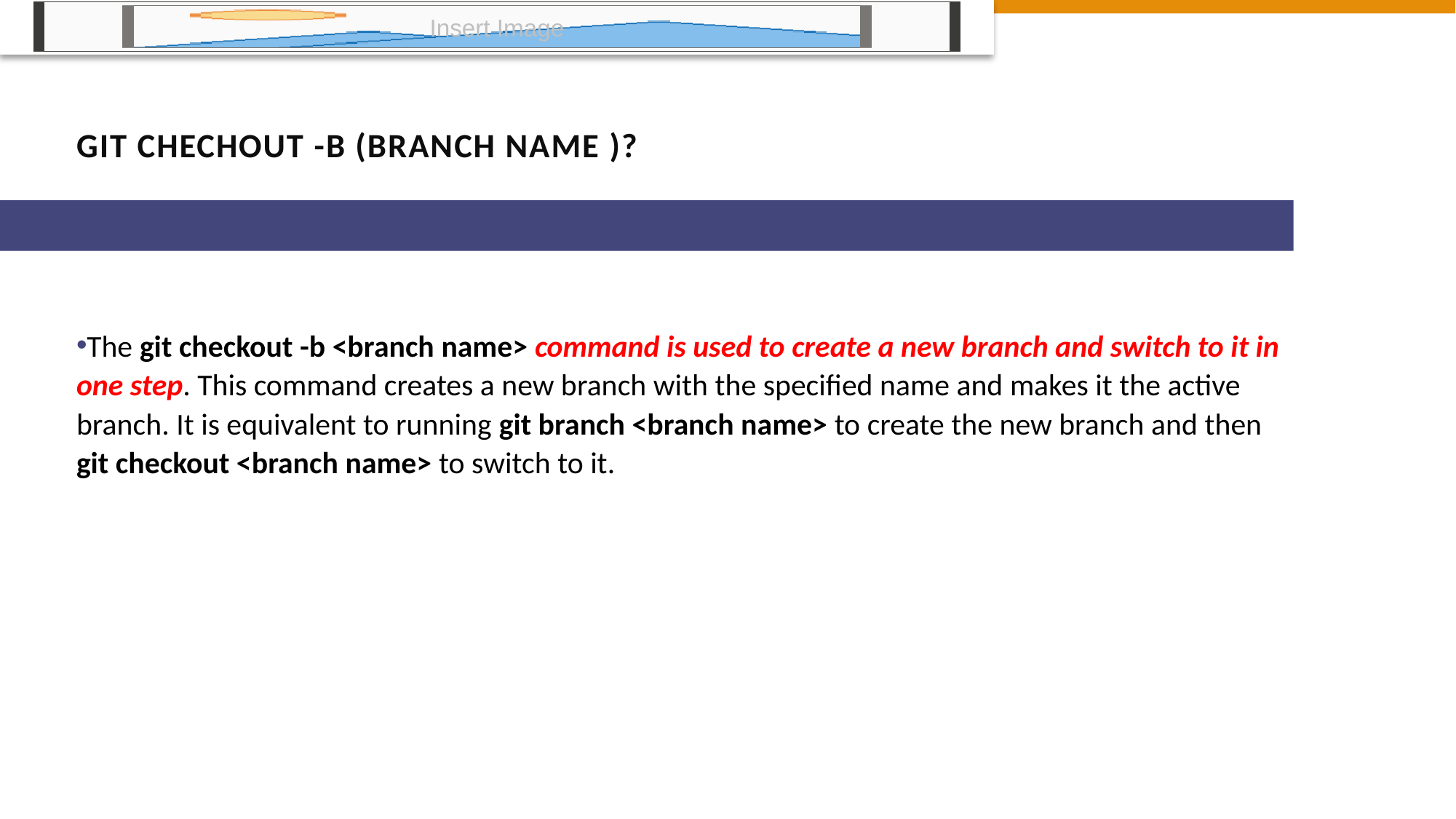

# GIT CHECHOUT -B (BRANCH NAME )?

The git checkout -b <branch name> command is used to create a new branch and switch to it in one step. This command creates a new branch with the specified name and makes it the active branch. It is equivalent to running git branch <branch name> to create the new branch and then git checkout <branch name> to switch to it.